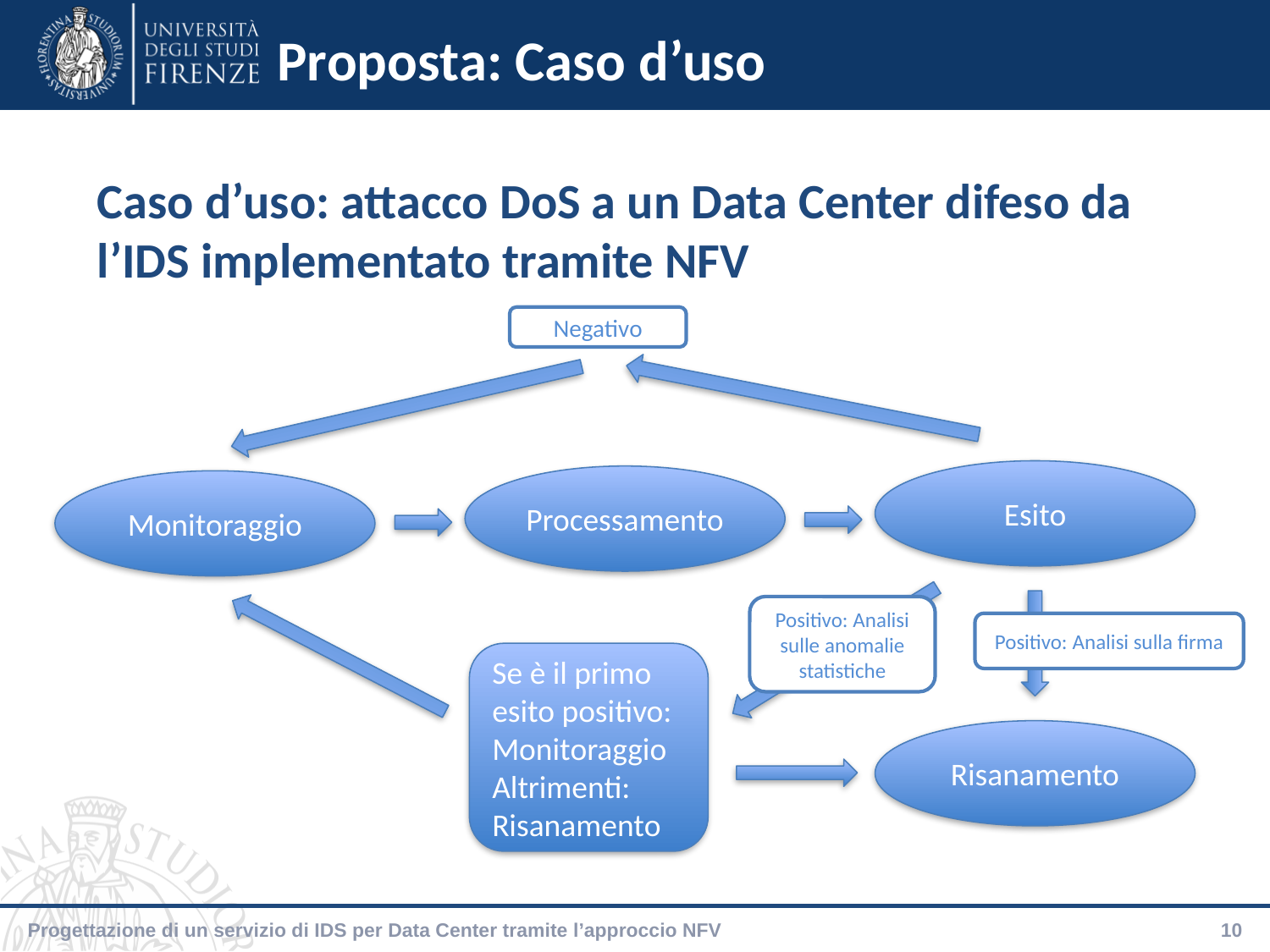

# Proposta: Caso d’uso
Caso d’uso: attacco DoS a un Data Center difeso da l’IDS implementato tramite NFV
Negativo

Esito
Processamento
Monitoraggio

Positivo: Analisi sulle anomalie statistiche
Positivo: Analisi sulla firma

Se è il primo esito positivo: Monitoraggio
Altrimenti:
Risanamento
Risanamento

Progettazione di un servizio di IDS per Data Center tramite l’approccio NFV
10